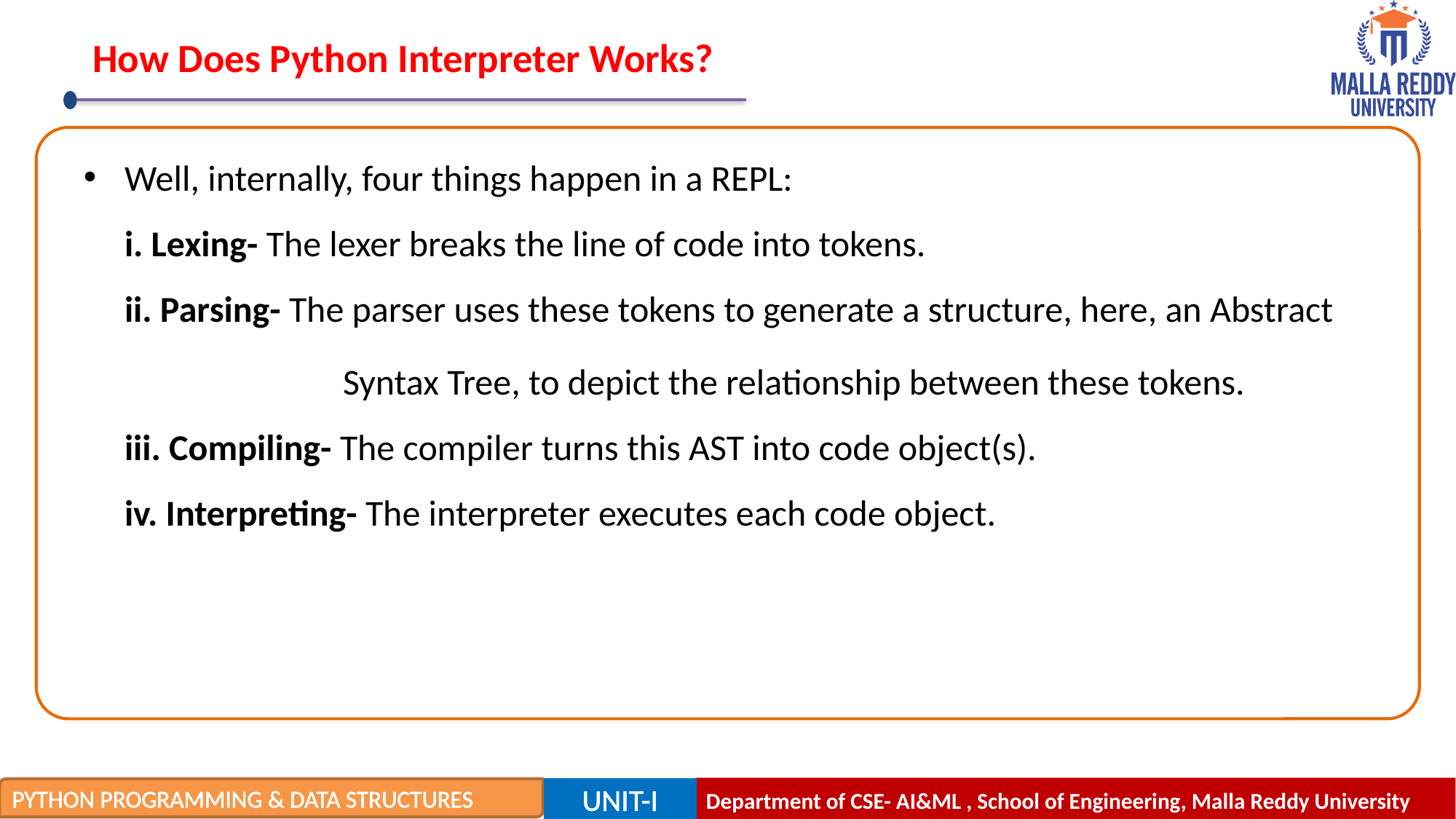

How Does Python Interpreter Works?

Well, internally, four things happen in a REPL:
i. Lexing- The lexer breaks the line of code into tokens.
ii. Parsing- The parser uses these tokens to generate a structure, here, an Abstract
			Syntax Tree, to depict the relationship between these tokens.
iii. Compiling- The compiler turns this AST into code object(s).
iv. Interpreting- The interpreter executes each code object.